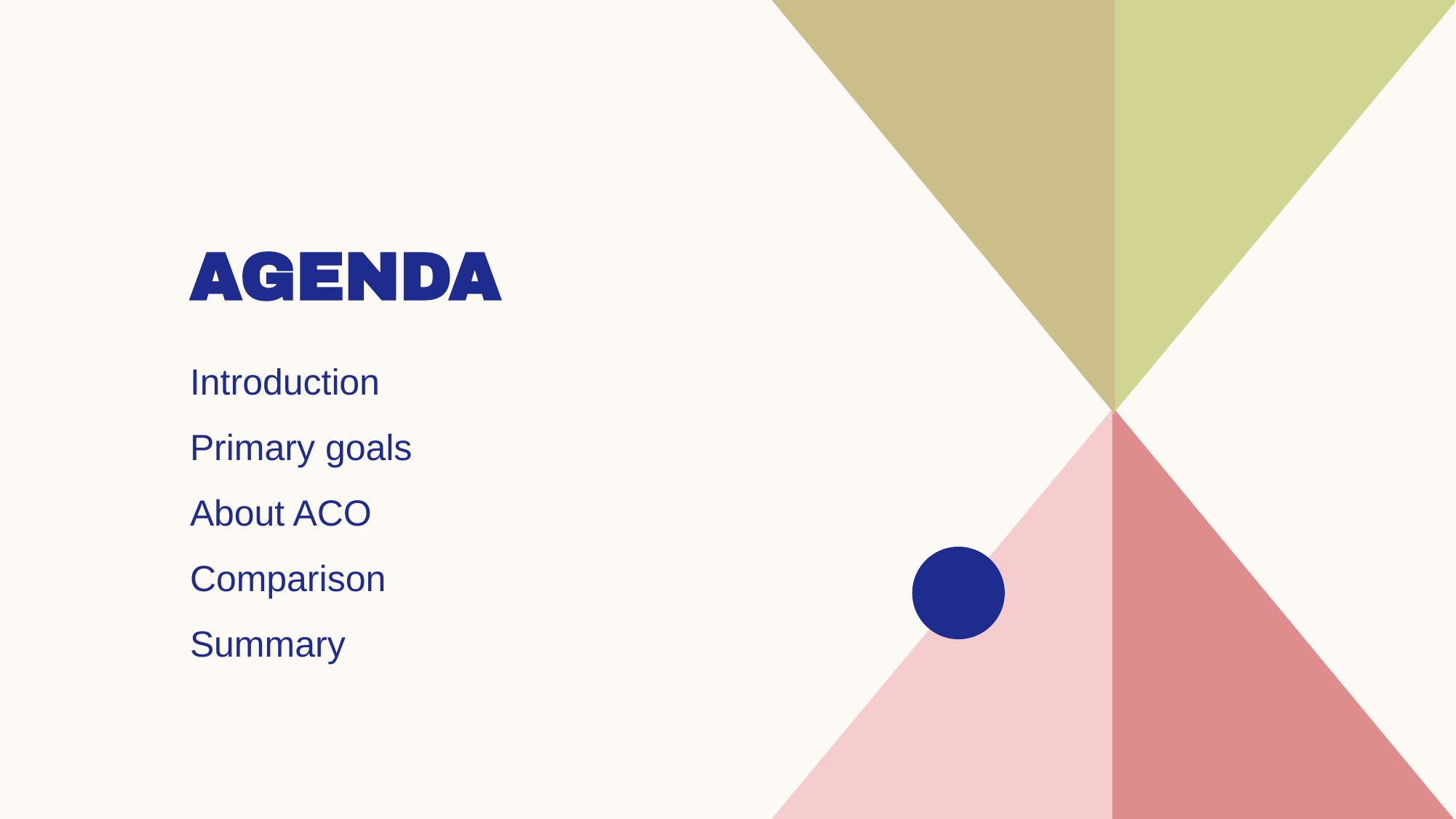

# AGENDA
Introduction​
Primary goals
About ACO
Comparison
​Summary​